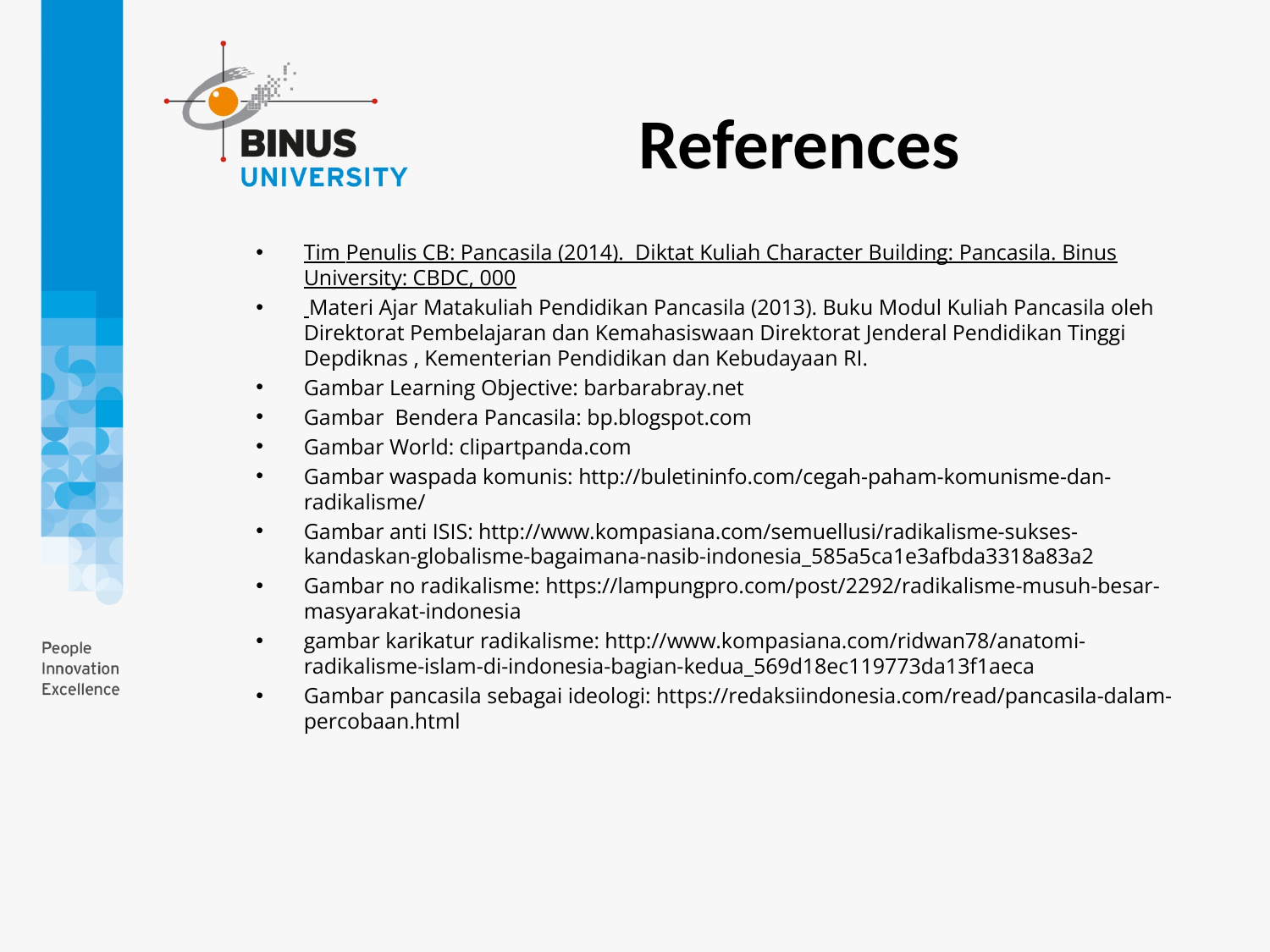

References
Tim Penulis CB: Pancasila (2014).  Diktat Kuliah Character Building: Pancasila. Binus University: CBDC, 000
 Materi Ajar Matakuliah Pendidikan Pancasila (2013). Buku Modul Kuliah Pancasila oleh Direktorat Pembelajaran dan Kemahasiswaan Direktorat Jenderal Pendidikan Tinggi Depdiknas , Kementerian Pendidikan dan Kebudayaan RI.
Gambar Learning Objective: barbarabray.net
Gambar  Bendera Pancasila: bp.blogspot.com
Gambar World: clipartpanda.com
Gambar waspada komunis: http://buletininfo.com/cegah-paham-komunisme-dan-radikalisme/
Gambar anti ISIS: http://www.kompasiana.com/semuellusi/radikalisme-sukses-kandaskan-globalisme-bagaimana-nasib-indonesia_585a5ca1e3afbda3318a83a2
Gambar no radikalisme: https://lampungpro.com/post/2292/radikalisme-musuh-besar-masyarakat-indonesia
gambar karikatur radikalisme: http://www.kompasiana.com/ridwan78/anatomi-radikalisme-islam-di-indonesia-bagian-kedua_569d18ec119773da13f1aeca
Gambar pancasila sebagai ideologi: https://redaksiindonesia.com/read/pancasila-dalam-percobaan.html